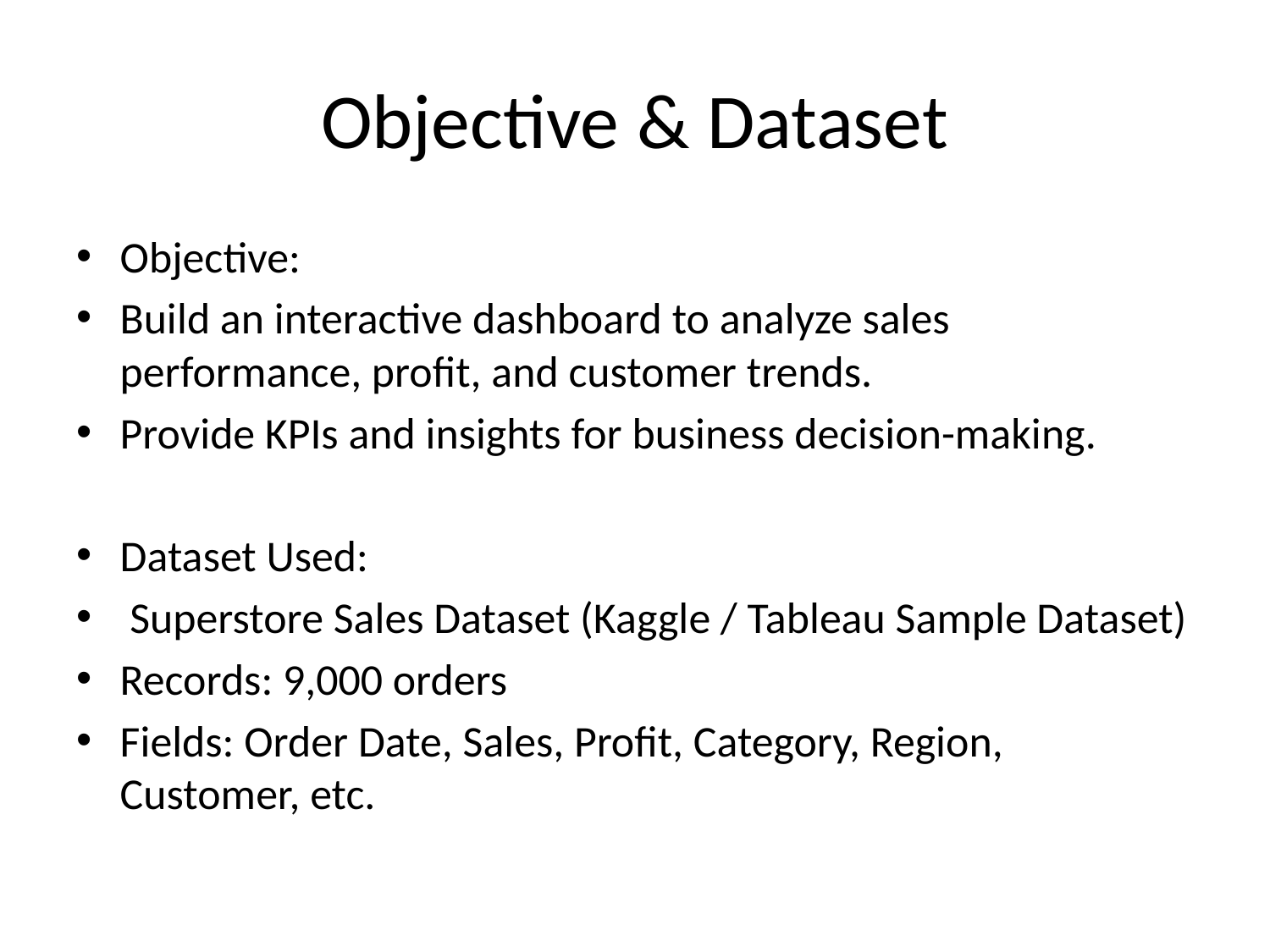

# Objective & Dataset
Objective:
Build an interactive dashboard to analyze sales performance, profit, and customer trends.
Provide KPIs and insights for business decision-making.

Dataset Used:
 Superstore Sales Dataset (Kaggle / Tableau Sample Dataset)
Records: 9,000 orders
Fields: Order Date, Sales, Profit, Category, Region, Customer, etc.